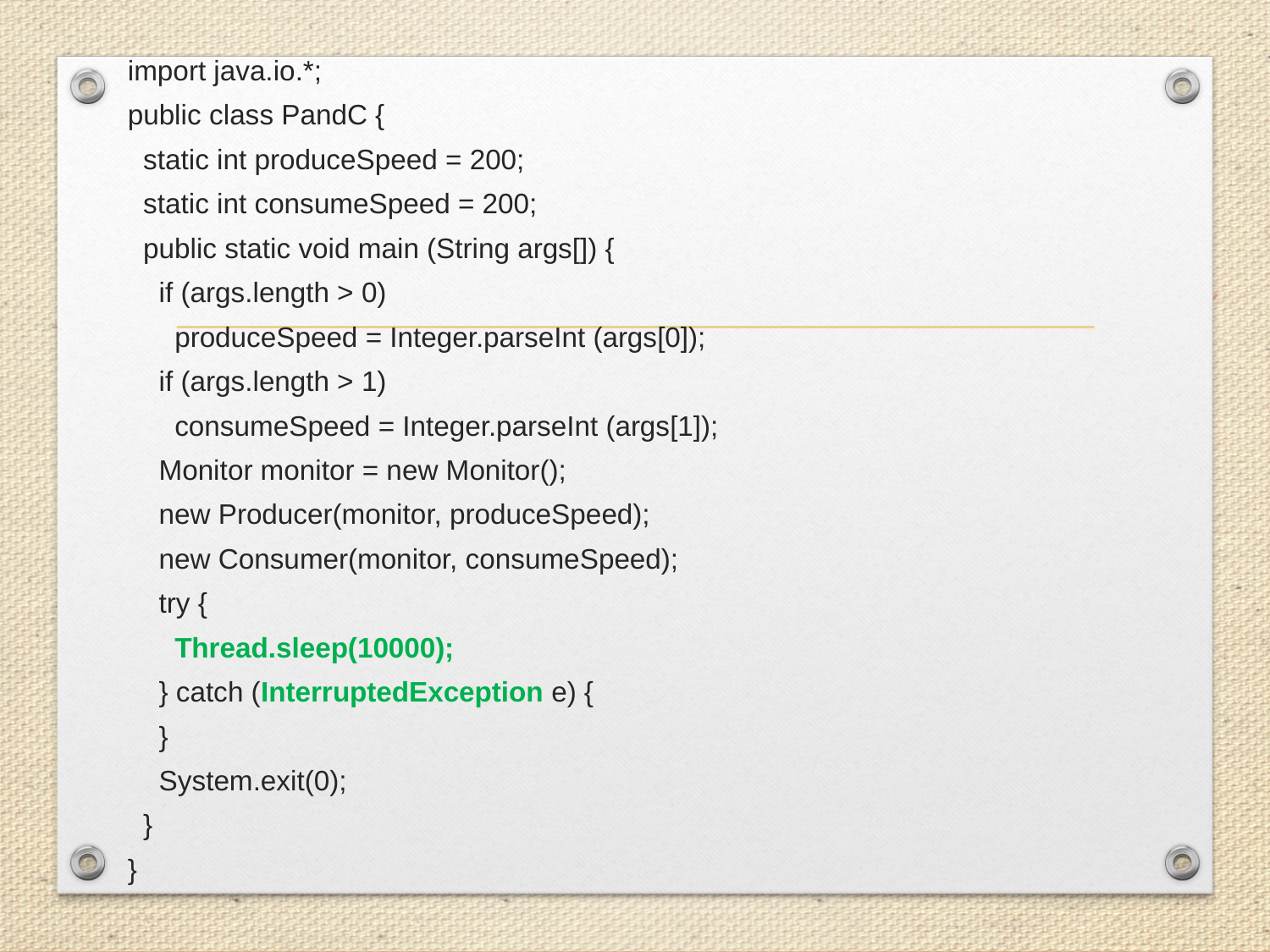

import java.io.*;
public class PandC {
  static int produceSpeed = 200;
  static int consumeSpeed = 200;
  public static void main (String args[]) {
    if (args.length > 0)
      produceSpeed = Integer.parseInt (args[0]);
    if (args.length > 1)
      consumeSpeed = Integer.parseInt (args[1]);
    Monitor monitor = new Monitor();
    new Producer(monitor, produceSpeed);
    new Consumer(monitor, consumeSpeed);
    try {
      Thread.sleep(10000);
    } catch (InterruptedException e) {
    }
    System.exit(0);
  }
}